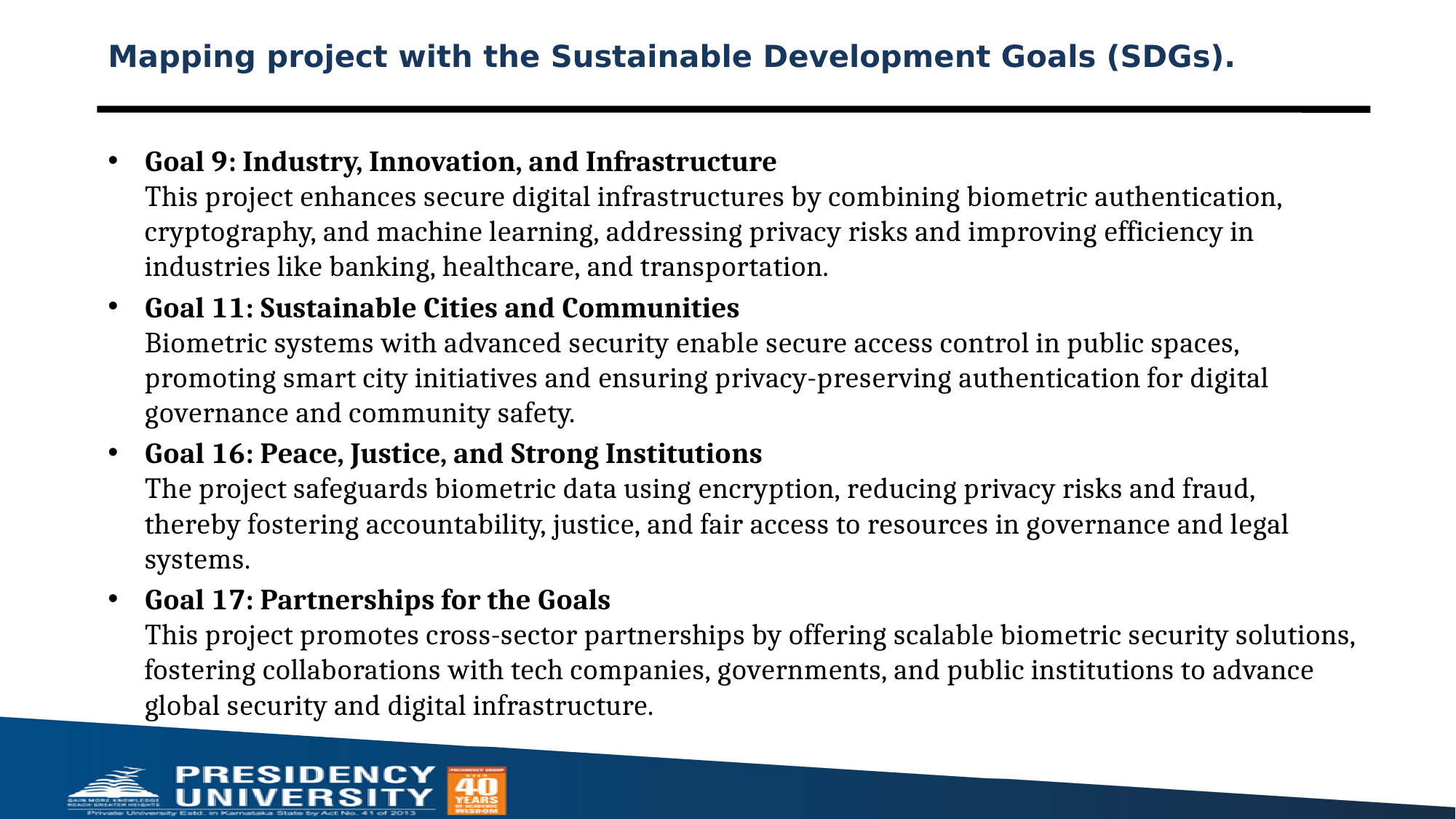

# Mapping project with the Sustainable Development Goals (SDGs).
Goal 9: Industry, Innovation, and Infrastructure
This project enhances secure digital infrastructures by combining biometric authentication, cryptography, and machine learning, addressing privacy risks and improving efficiency in industries like banking, healthcare, and transportation.
Goal 11: Sustainable Cities and Communities
Biometric systems with advanced security enable secure access control in public spaces, promoting smart city initiatives and ensuring privacy-preserving authentication for digital governance and community safety.
Goal 16: Peace, Justice, and Strong Institutions
The project safeguards biometric data using encryption, reducing privacy risks and fraud, thereby fostering accountability, justice, and fair access to resources in governance and legal systems.
Goal 17: Partnerships for the Goals
This project promotes cross-sector partnerships by offering scalable biometric security solutions, fostering collaborations with tech companies, governments, and public institutions to advance global security and digital infrastructure.